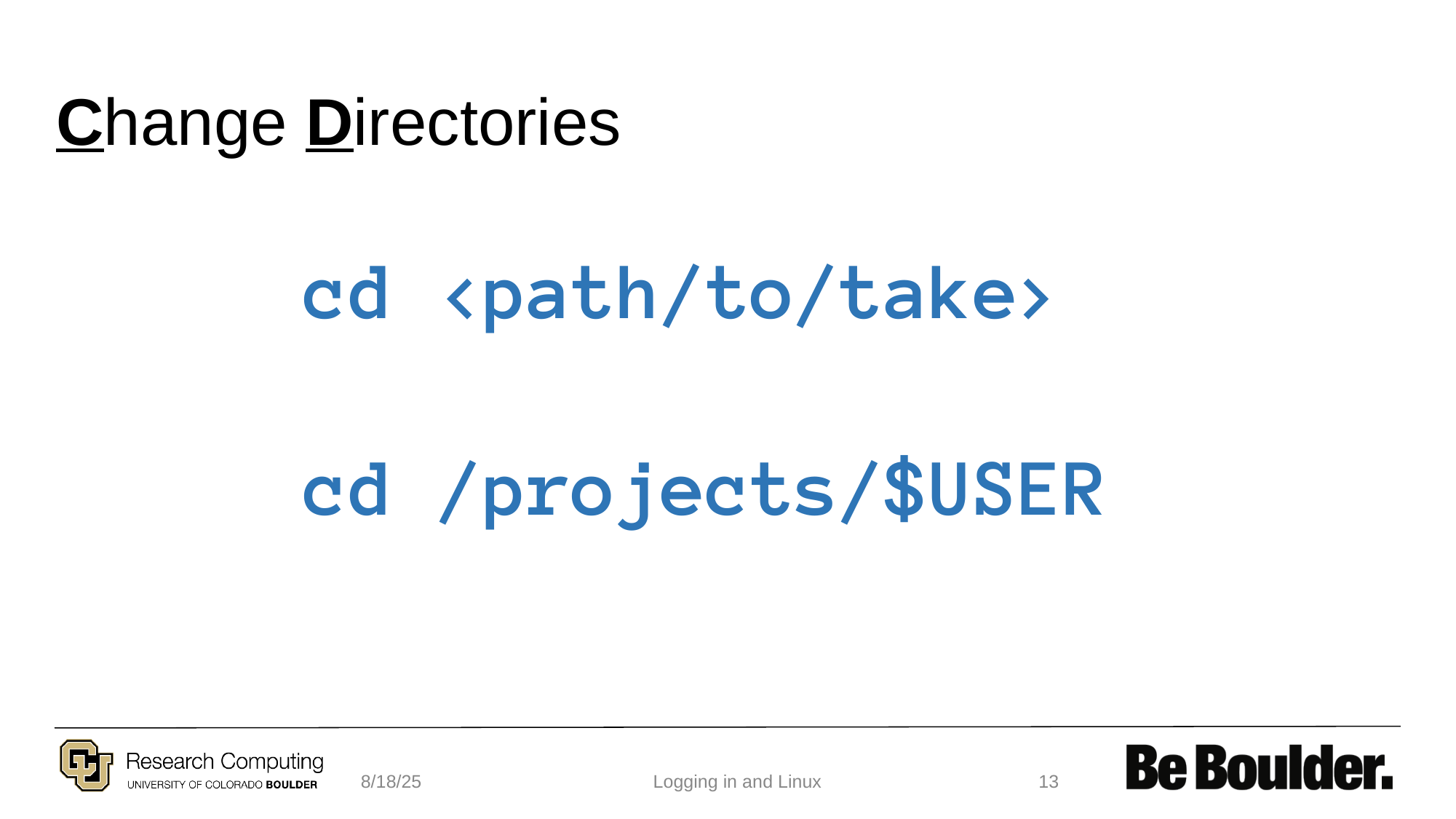

# Change Directories
cd <path/to/take>

cd /projects/$USER
8/18/25
Logging in and Linux
13